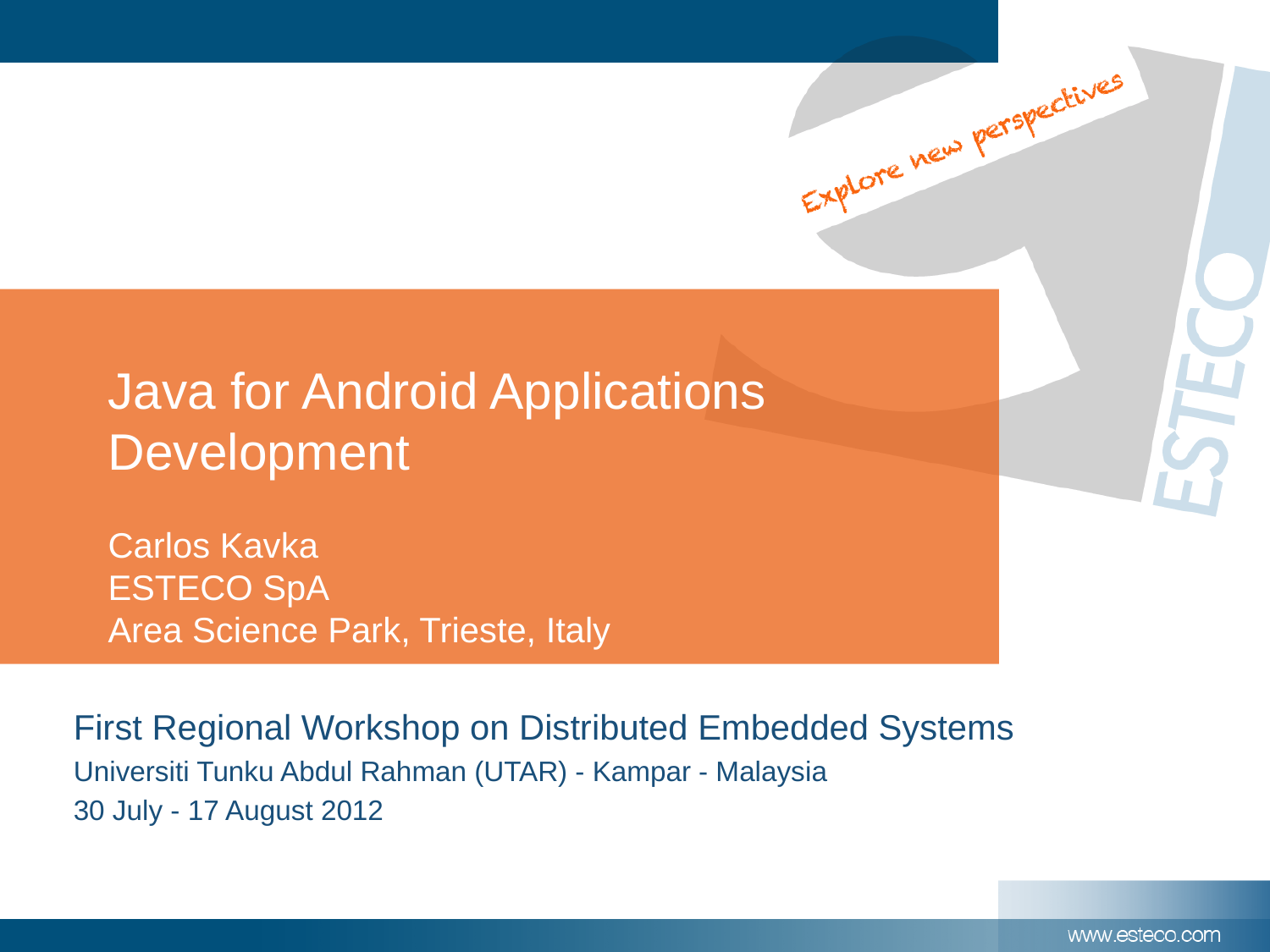

# Java for Android Applications Development Carlos Kavka ESTECO SpA Area Science Park, Trieste, Italy
First Regional Workshop on Distributed Embedded Systems
Universiti Tunku Abdul Rahman (UTAR) - Kampar - Malaysia
30 July - 17 August 2012